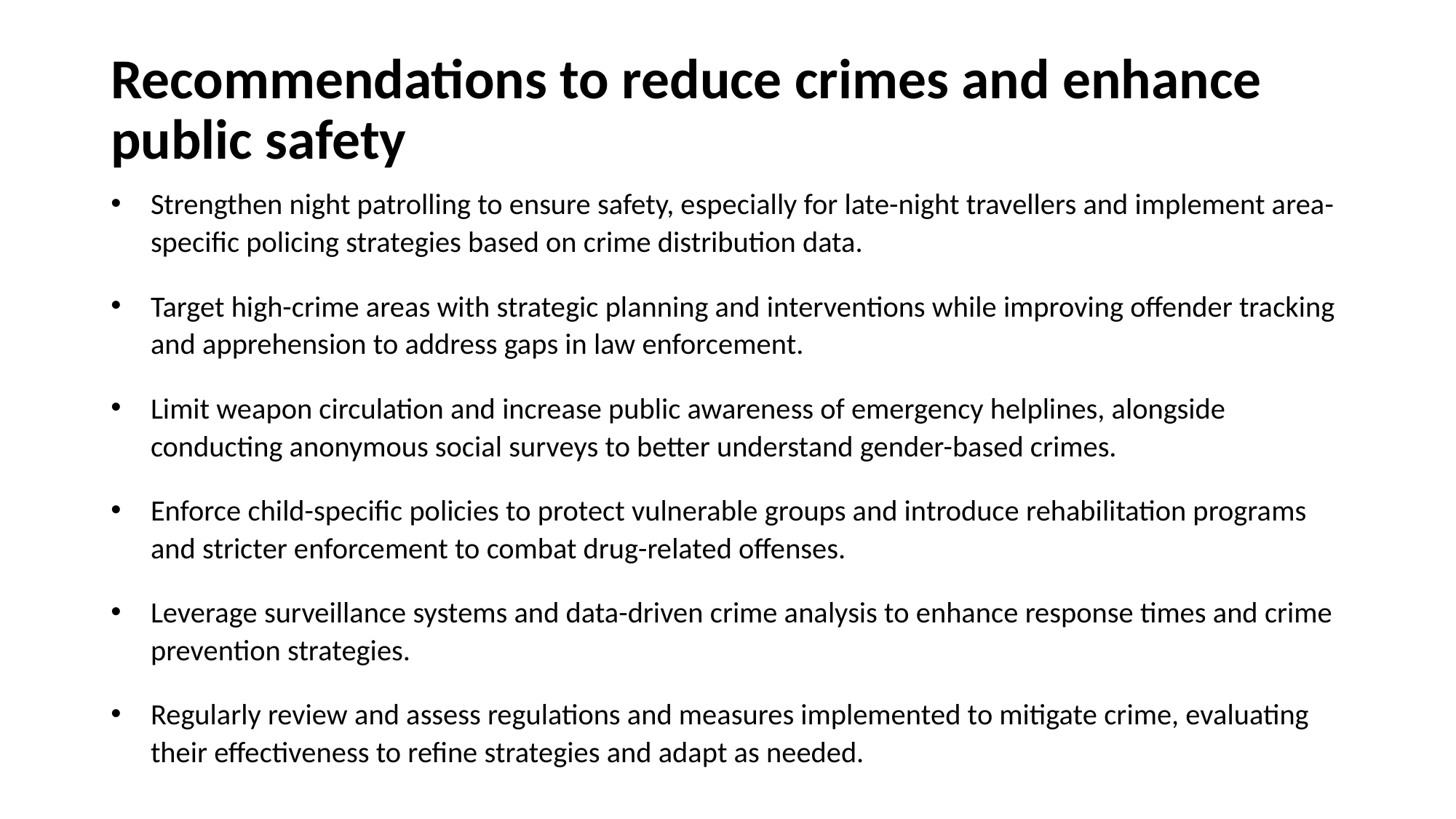

# Recommendations to reduce crimes and enhance public safety
Strengthen night patrolling to ensure safety, especially for late-night travellers and implement area-specific policing strategies based on crime distribution data.
Target high-crime areas with strategic planning and interventions while improving offender tracking and apprehension to address gaps in law enforcement.
Limit weapon circulation and increase public awareness of emergency helplines, alongside conducting anonymous social surveys to better understand gender-based crimes.
Enforce child-specific policies to protect vulnerable groups and introduce rehabilitation programs and stricter enforcement to combat drug-related offenses.
Leverage surveillance systems and data-driven crime analysis to enhance response times and crime prevention strategies.
Regularly review and assess regulations and measures implemented to mitigate crime, evaluating their effectiveness to refine strategies and adapt as needed.